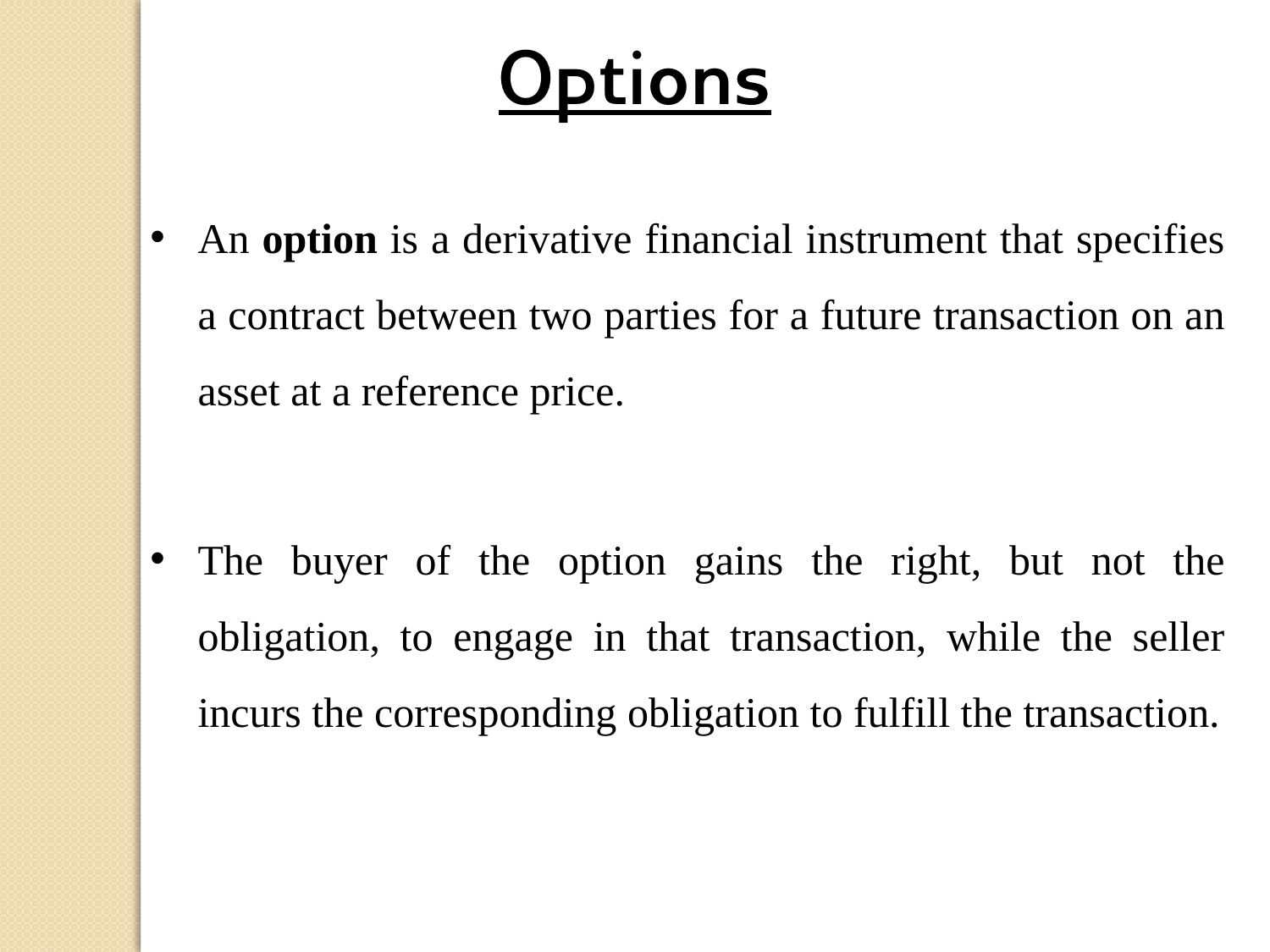

Options
An option is a derivative financial instrument that specifies a contract between two parties for a future transaction on an asset at a reference price.

The buyer of the option gains the right, but not the obligation, to engage in that transaction, while the seller incurs the corresponding obligation to fulfill the transaction.